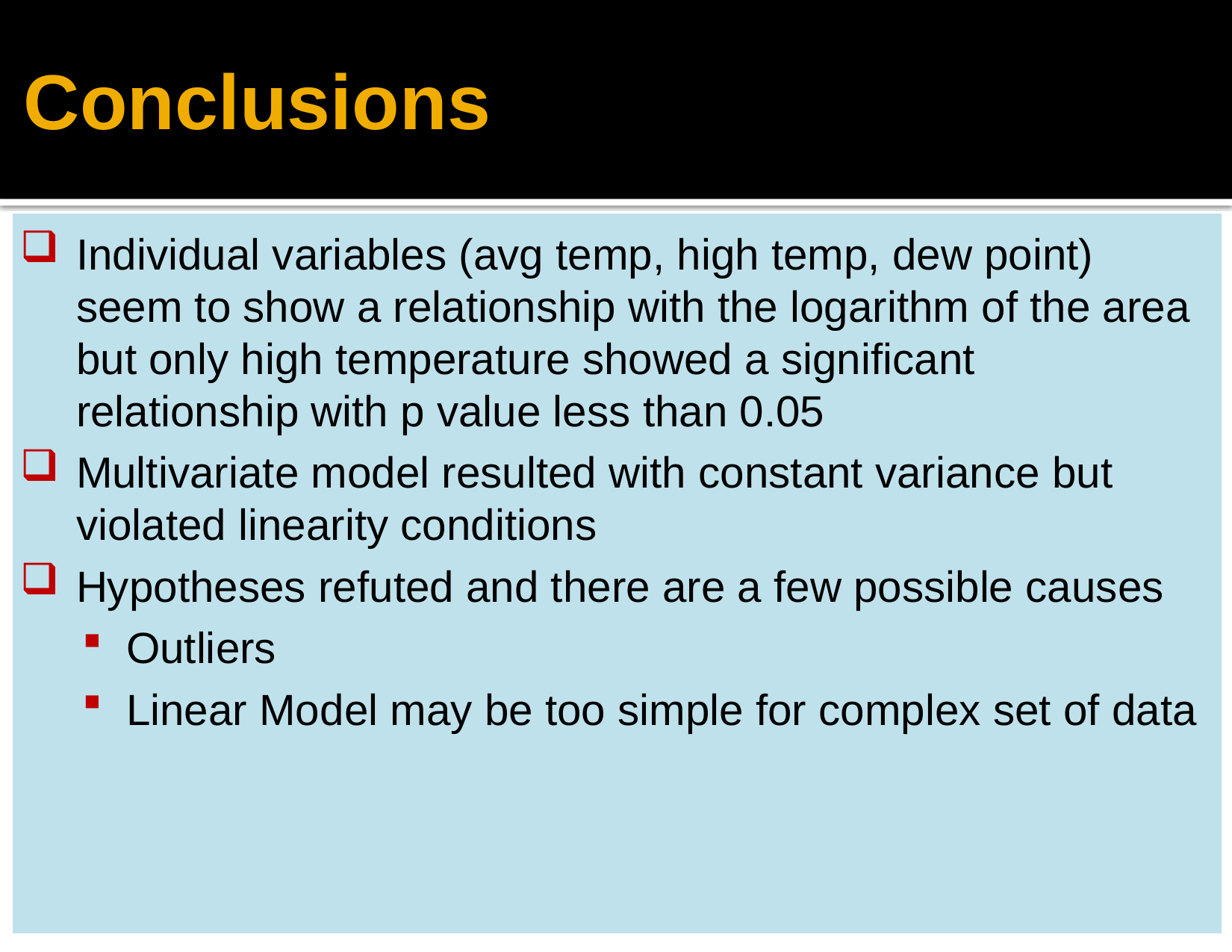

# Conclusions
Individual variables (avg temp, high temp, dew point) seem to show a relationship with the logarithm of the area but only high temperature showed a significant relationship with p value less than 0.05
Multivariate model resulted with constant variance but violated linearity conditions
Hypotheses refuted and there are a few possible causes
Outliers
Linear Model may be too simple for complex set of data